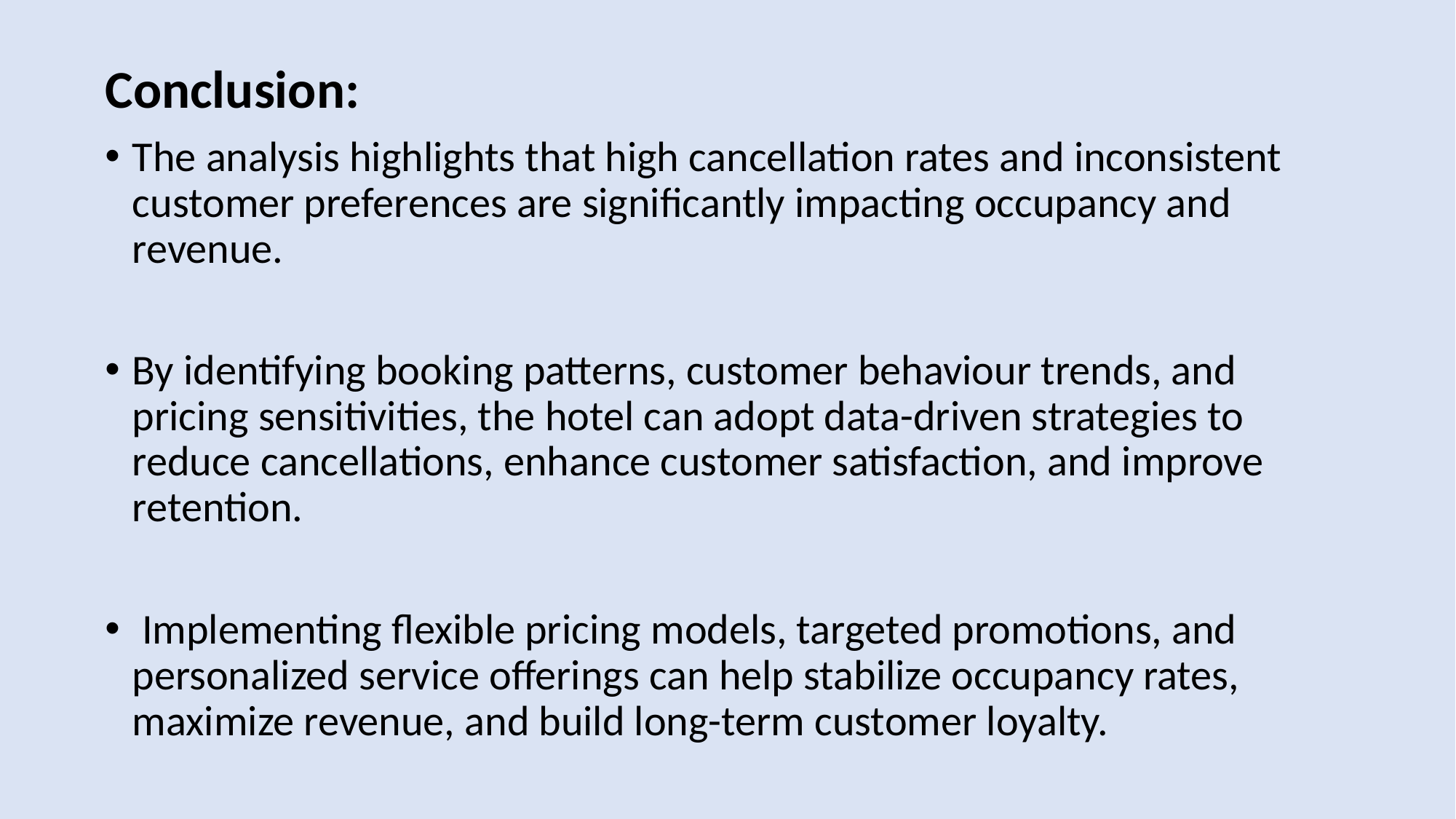

Conclusion:
The analysis highlights that high cancellation rates and inconsistent customer preferences are significantly impacting occupancy and revenue.

By identifying booking patterns, customer behaviour trends, and pricing sensitivities, the hotel can adopt data-driven strategies to reduce cancellations, enhance customer satisfaction, and improve retention.

 Implementing flexible pricing models, targeted promotions, and personalized service offerings can help stabilize occupancy rates, maximize revenue, and build long-term customer loyalty.